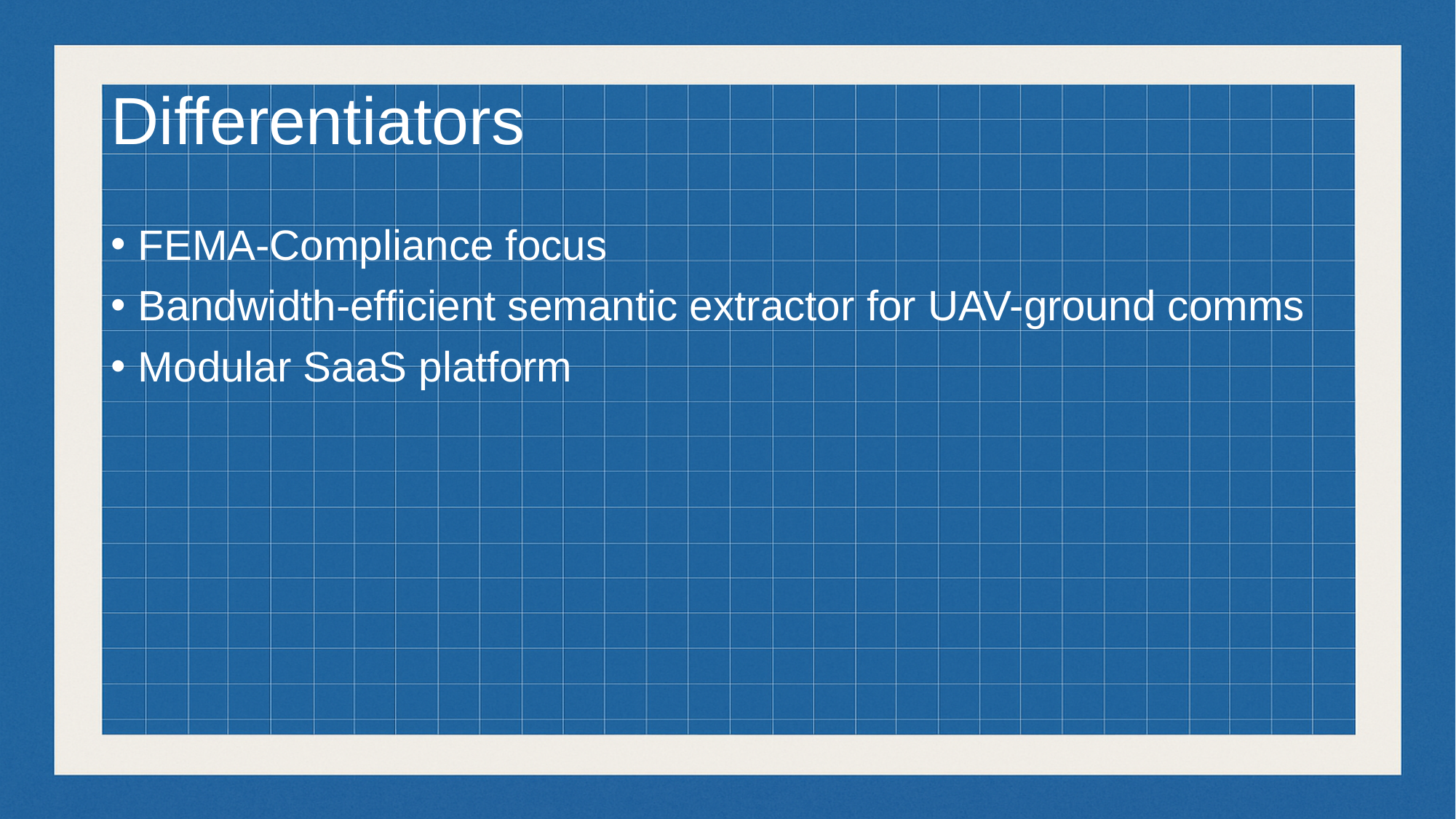

# Differentiators
FEMA-Compliance focus
Bandwidth-efficient semantic extractor for UAV-ground comms
Modular SaaS platform